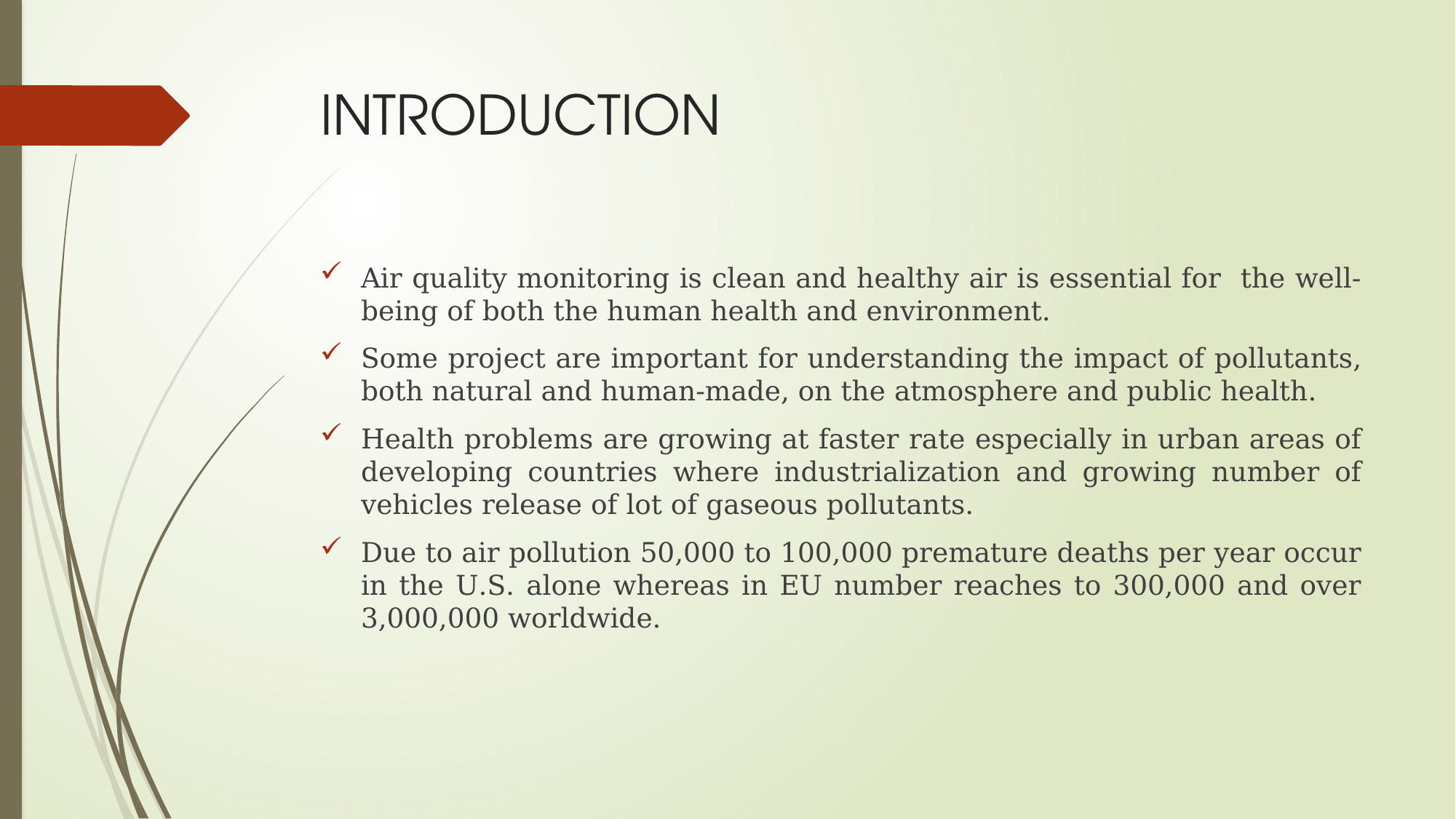

# INTRODUCTION
Air quality monitoring is clean and healthy air is essential for  the well-being of both the human health and environment.
Some project are important for understanding the impact of pollutants, both natural and human-made, on the atmosphere and public health.
Health problems are growing at faster rate especially in urban areas of developing countries where industrialization and growing number of vehicles release of lot of gaseous pollutants.
Due to air pollution 50,000 to 100,000 premature deaths per year occur in the U.S. alone whereas in EU number reaches to 300,000 and over 3,000,000 worldwide.